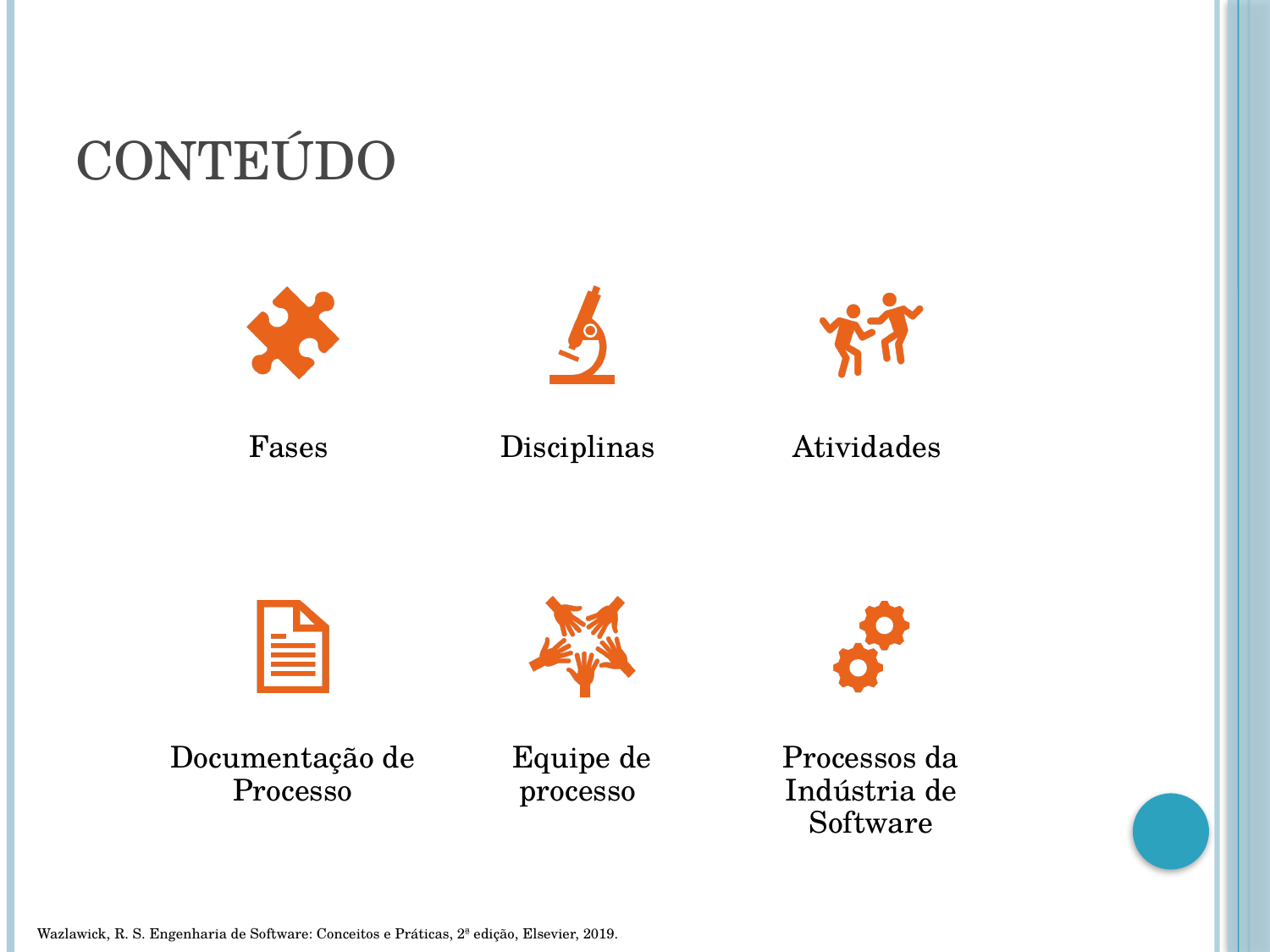

# Conteúdo
Fases
Disciplinas
Atividades
Documentação de Processo
Equipe de processo
Processos da Indústria de Software